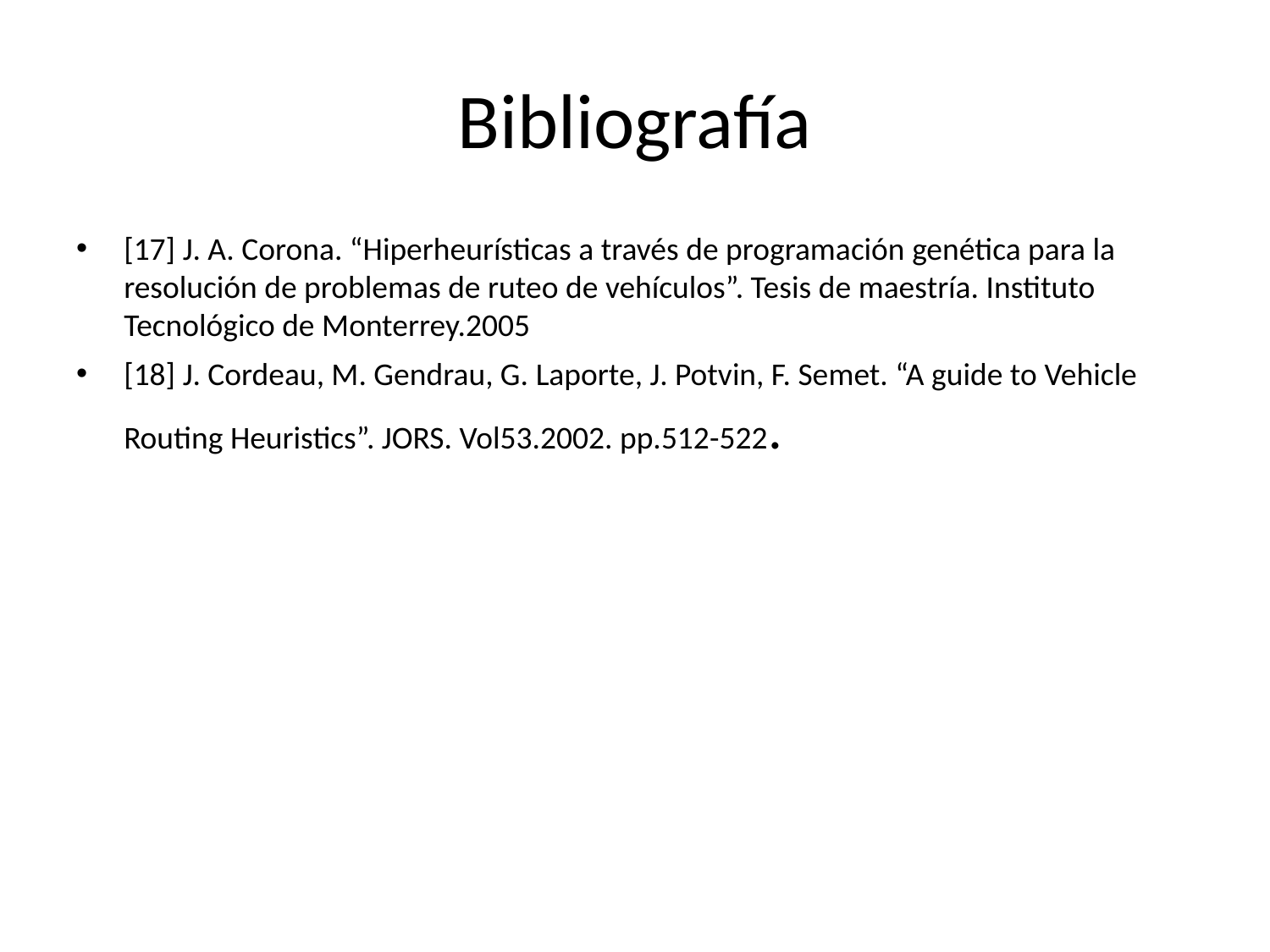

# Bibliografía
[17] J. A. Corona. “Hiperheurísticas a través de programación genética para la resolución de problemas de ruteo de vehículos”. Tesis de maestría. Instituto Tecnológico de Monterrey.2005
[18] J. Cordeau, M. Gendrau, G. Laporte, J. Potvin, F. Semet. “A guide to Vehicle Routing Heuristics”. JORS. Vol53.2002. pp.512-522.